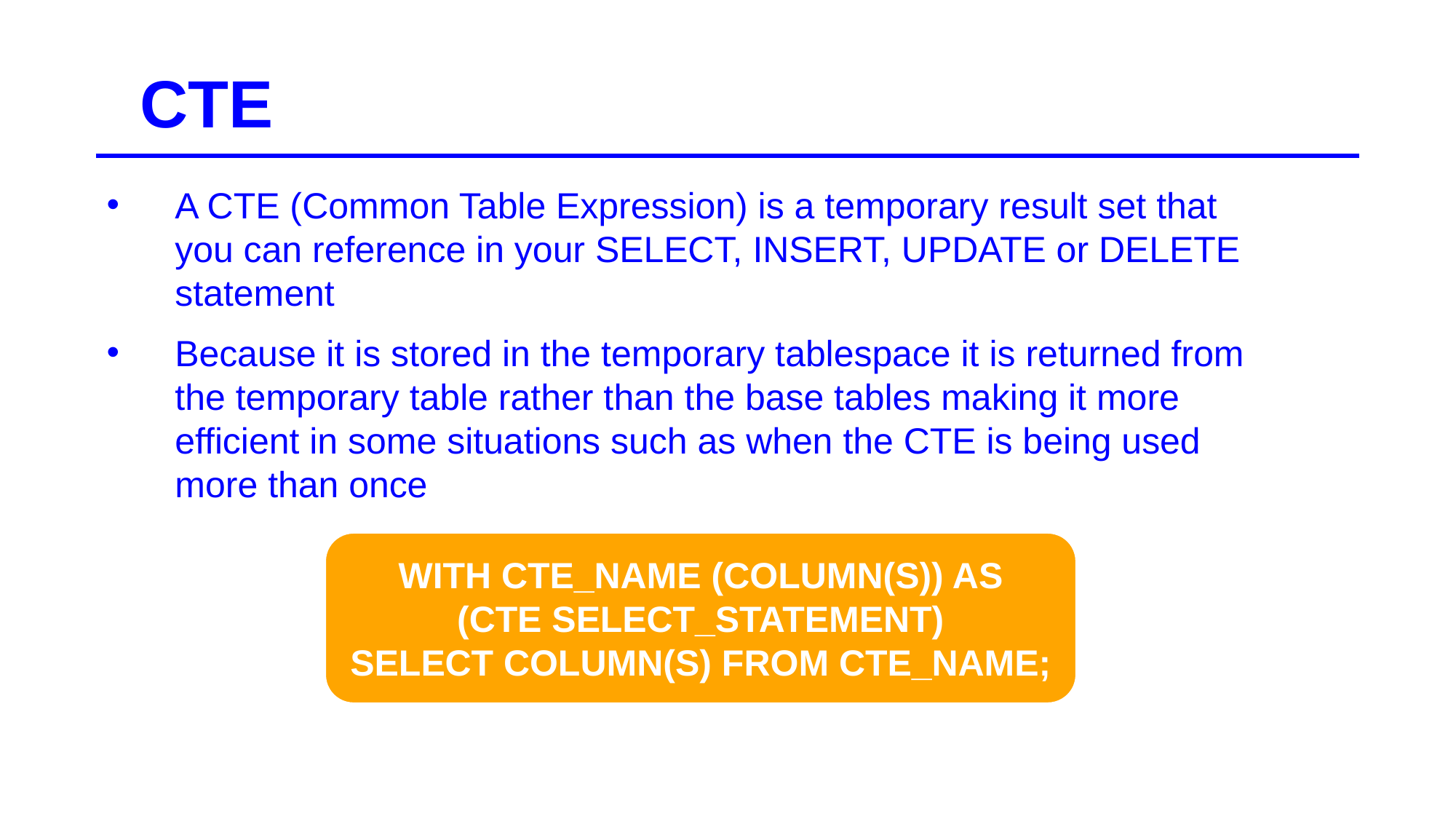

CTE
A CTE (Common Table Expression) is a temporary result set that you can reference in your SELECT, INSERT, UPDATE or DELETE statement
Because it is stored in the temporary tablespace it is returned from the temporary table rather than the base tables making it more efficient in some situations such as when the CTE is being used more than once
WITH CTE_NAME (COLUMN(S)) AS
(CTE SELECT_STATEMENT)
SELECT COLUMN(S) FROM CTE_NAME;